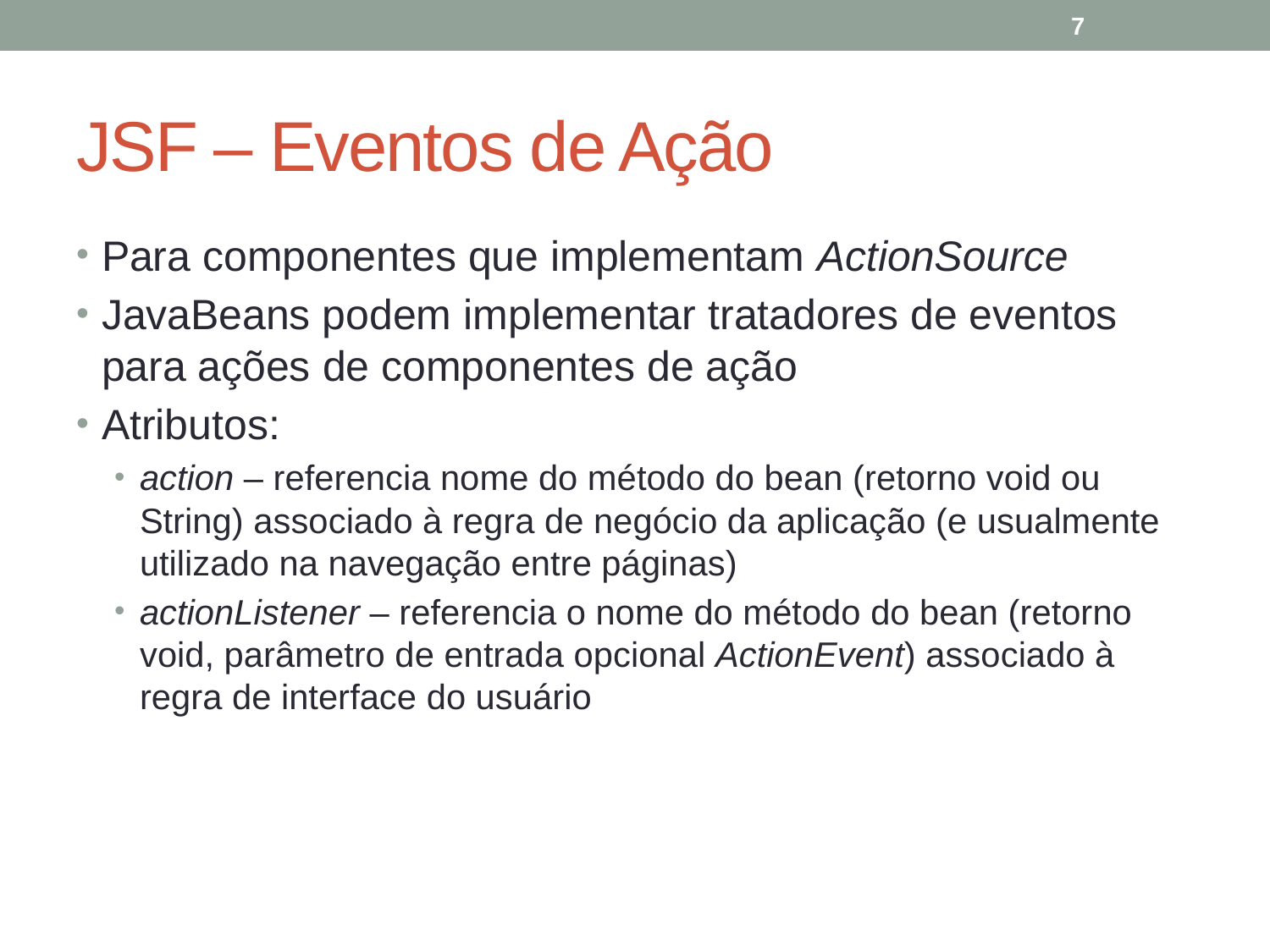

7
# JSF – Eventos de Ação
Para componentes que implementam ActionSource
JavaBeans podem implementar tratadores de eventos para ações de componentes de ação
Atributos:
action – referencia nome do método do bean (retorno void ou String) associado à regra de negócio da aplicação (e usualmente utilizado na navegação entre páginas)
actionListener – referencia o nome do método do bean (retorno void, parâmetro de entrada opcional ActionEvent) associado à regra de interface do usuário